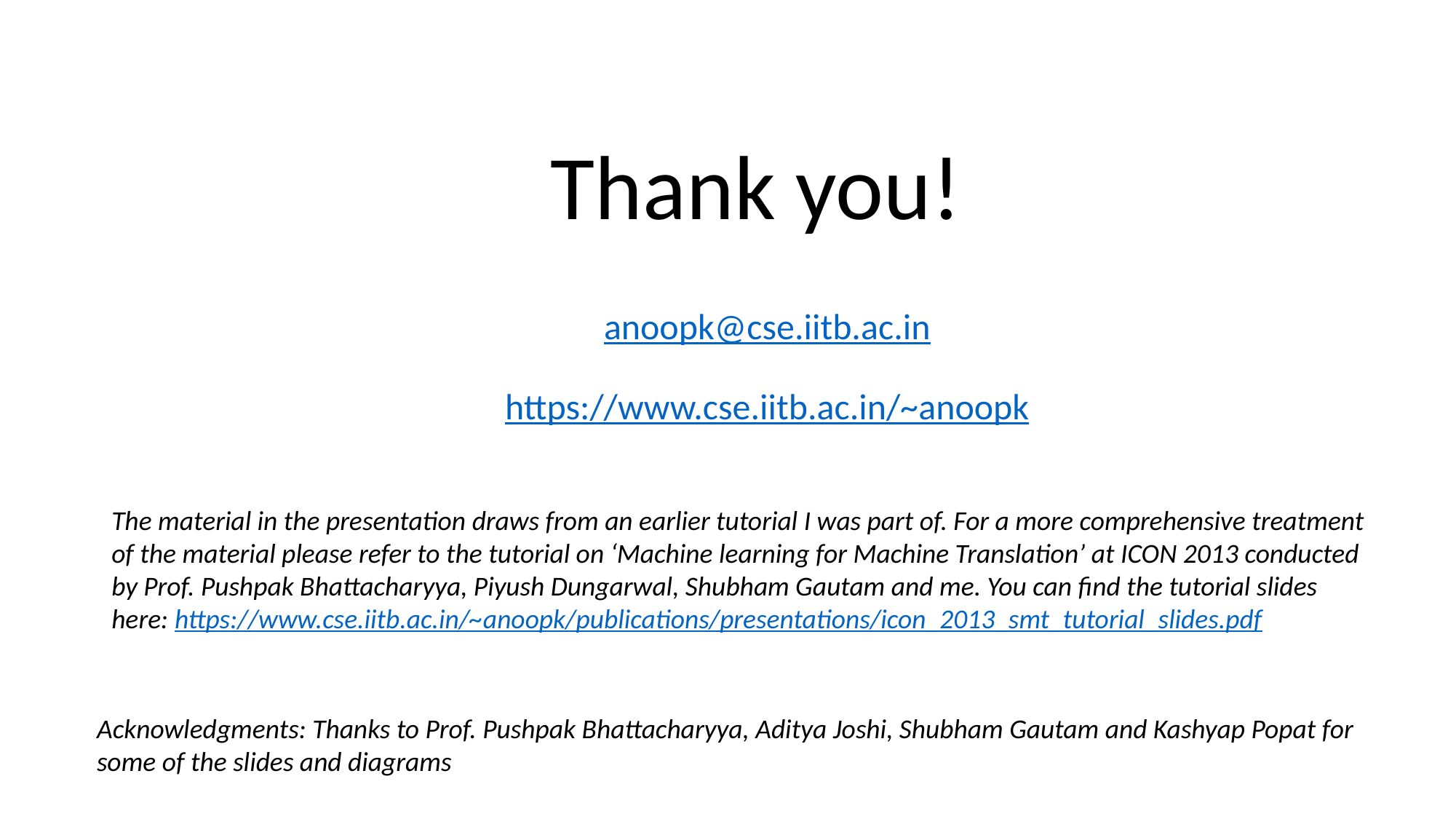

# Thank you!
anoopk@cse.iitb.ac.in
https://www.cse.iitb.ac.in/~anoopk
The material in the presentation draws from an earlier tutorial I was part of. For a more comprehensive treatment of the material please refer to the tutorial on ‘Machine learning for Machine Translation’ at ICON 2013 conducted by Prof. Pushpak Bhattacharyya, Piyush Dungarwal, Shubham Gautam and me. You can find the tutorial slides here: https://www.cse.iitb.ac.in/~anoopk/publications/presentations/icon_2013_smt_tutorial_slides.pdf
Acknowledgments: Thanks to Prof. Pushpak Bhattacharyya, Aditya Joshi, Shubham Gautam and Kashyap Popat for some of the slides and diagrams